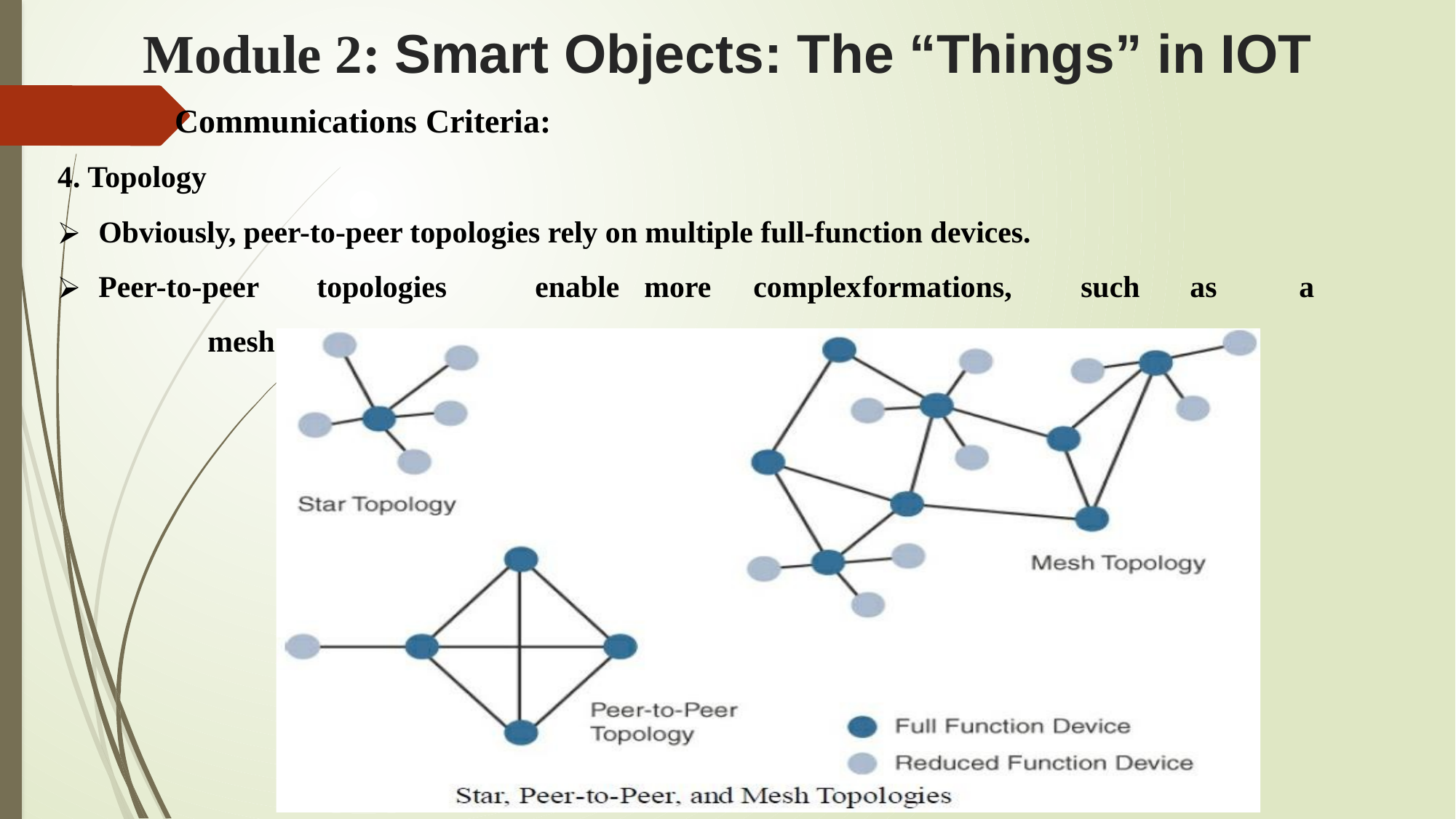

# Module 2: Smart Objects: The “Things” in IOT
 Communications Criteria:
4. Topology
Obviously, peer-to-peer topologies rely on multiple full-function devices.
Peer-to-peer	topologies	enable	more	complex	formations,	such	as	a	mesh networking topology.